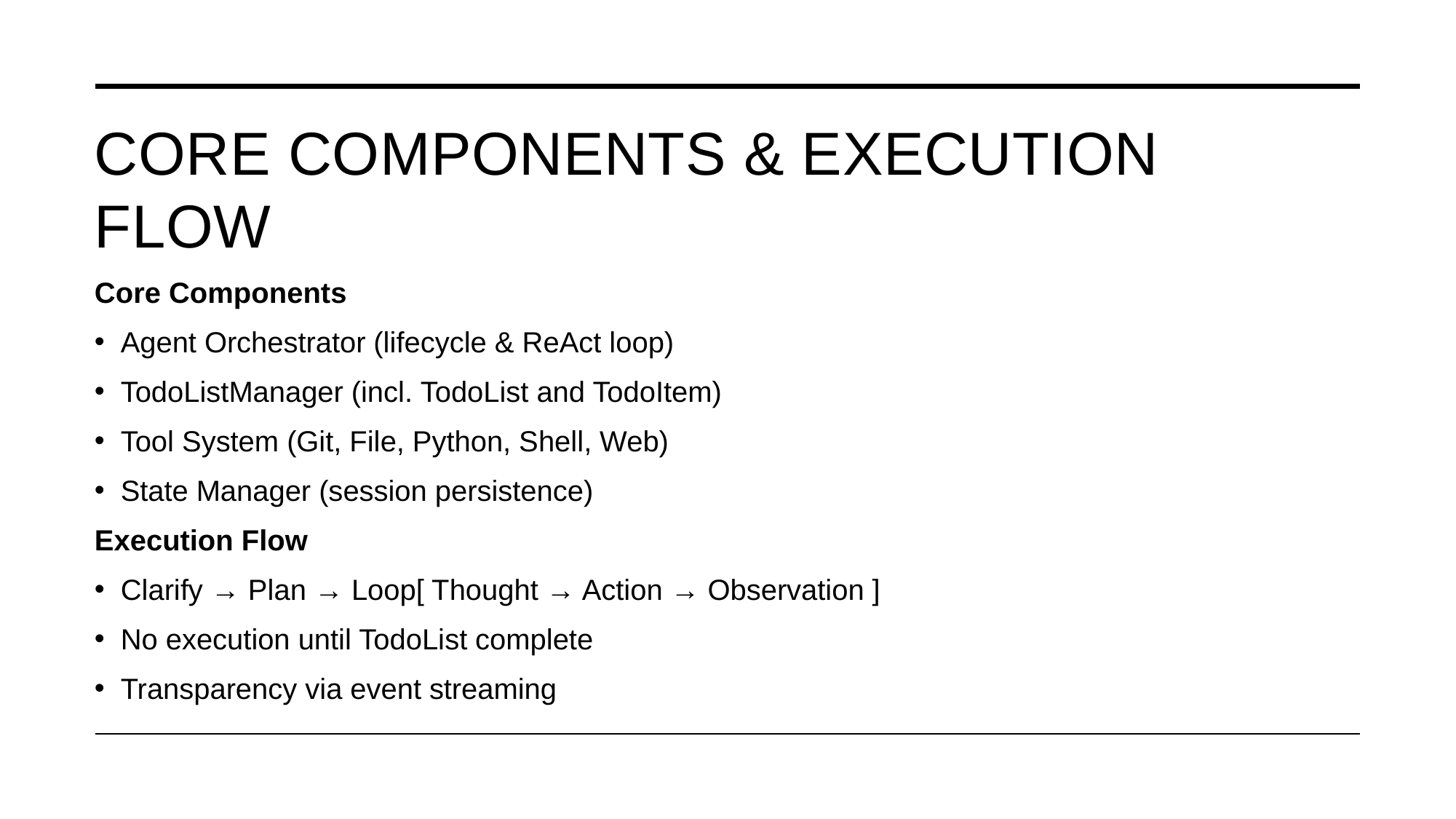

# Core Components & Execution Flow
Core Components
Agent Orchestrator (lifecycle & ReAct loop)
TodoListManager (incl. TodoList and TodoItem)
Tool System (Git, File, Python, Shell, Web)
State Manager (session persistence)
Execution Flow
Clarify → Plan → Loop[ Thought → Action → Observation ]
No execution until TodoList complete
Transparency via event streaming